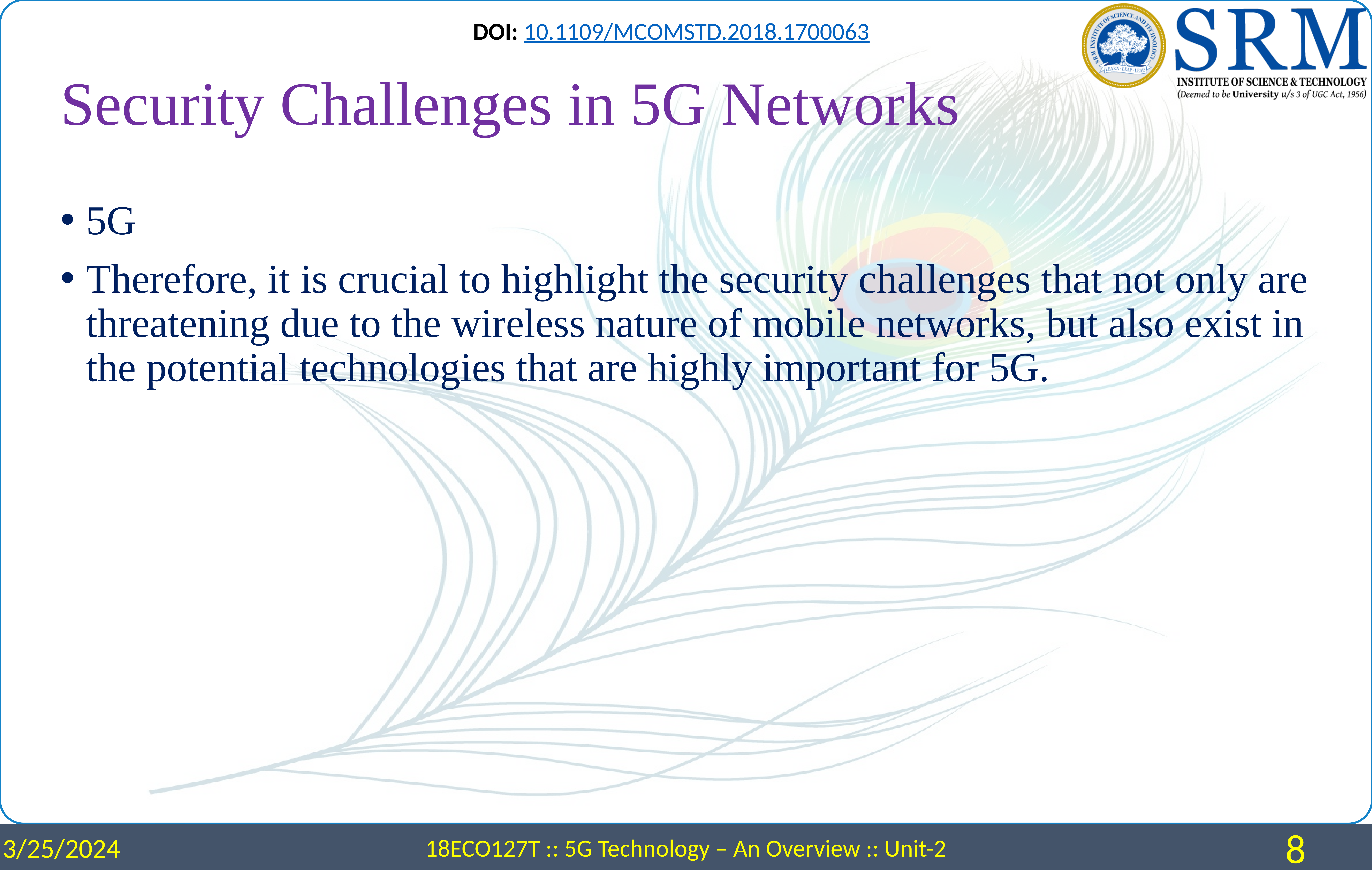

DOI: 10.1109/MCOMSTD.2018.1700063
# Security Challenges in 5G Networks
5G
Therefore, it is crucial to highlight the security challenges that not only are threatening due to the wireless nature of mobile networks, but also exist in the potential technologies that are highly important for 5G.

3/25/2024
18ECO127T :: 5G Technology – An Overview :: Unit-2
8